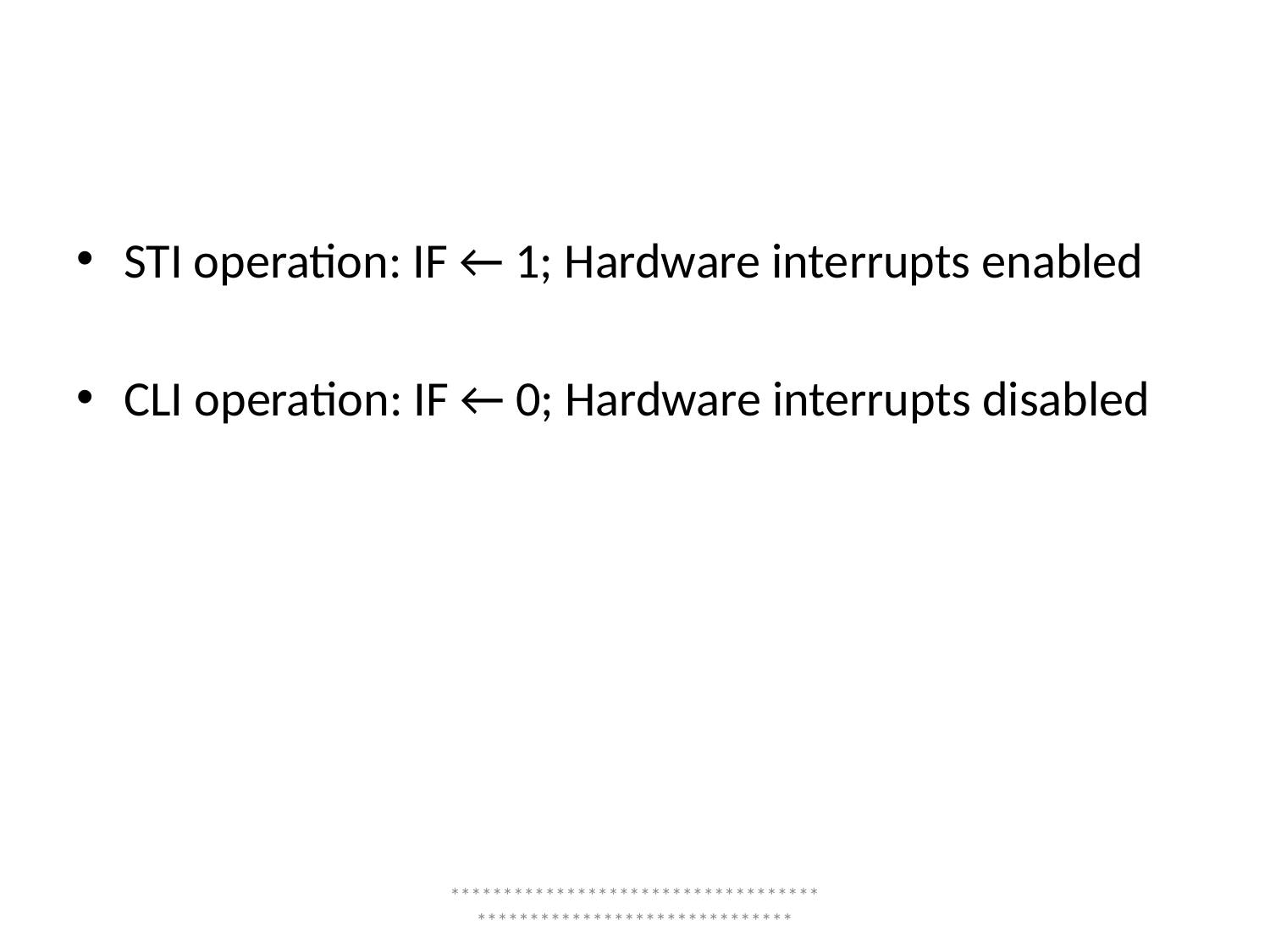

STI operation: IF ← 1; Hardware interrupts enabled

CLI operation: IF ← 0; Hardware interrupts disabled
*****************************************************************